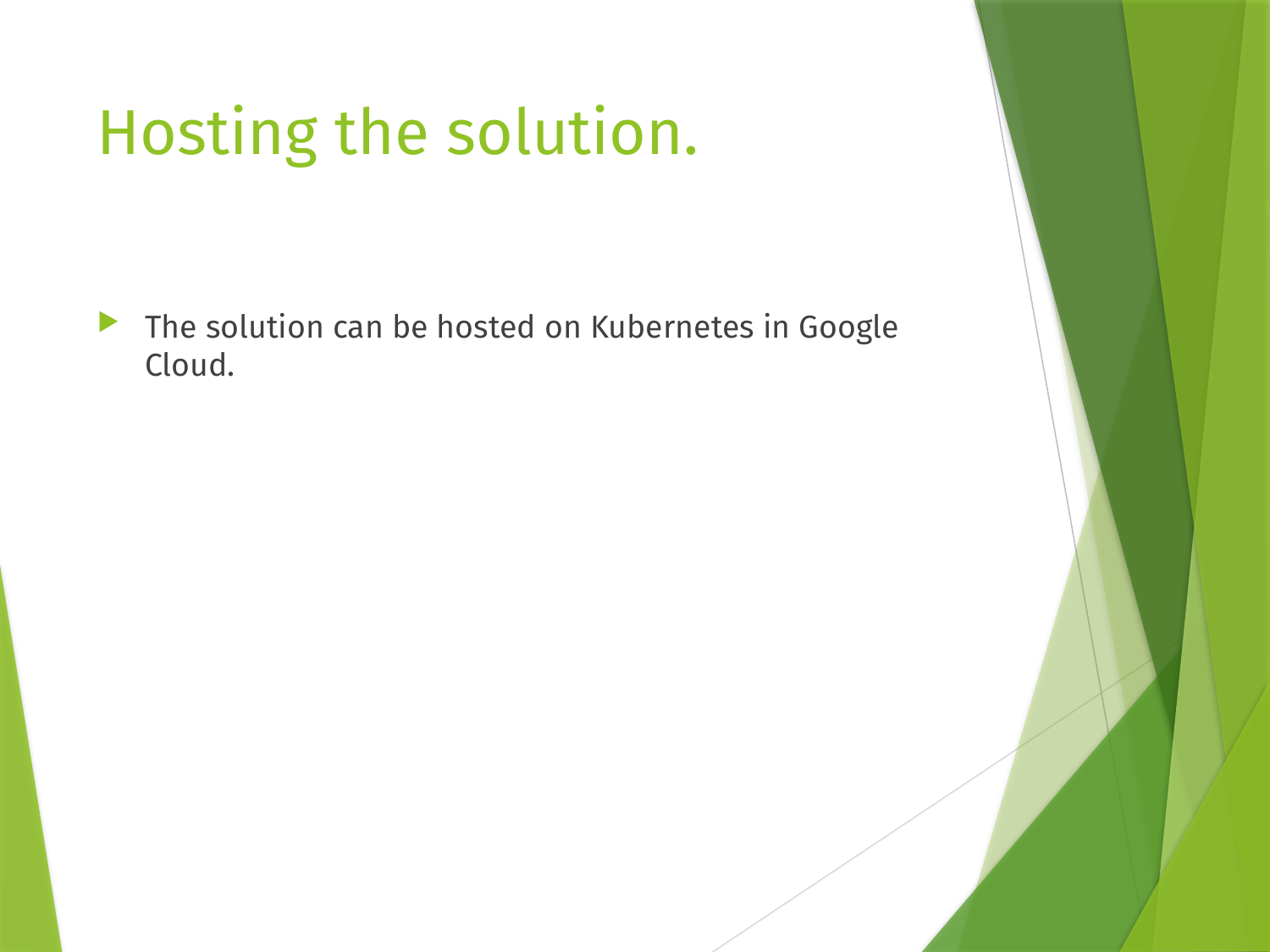

# Hosting the solution.
The solution can be hosted on Kubernetes in Google Cloud.